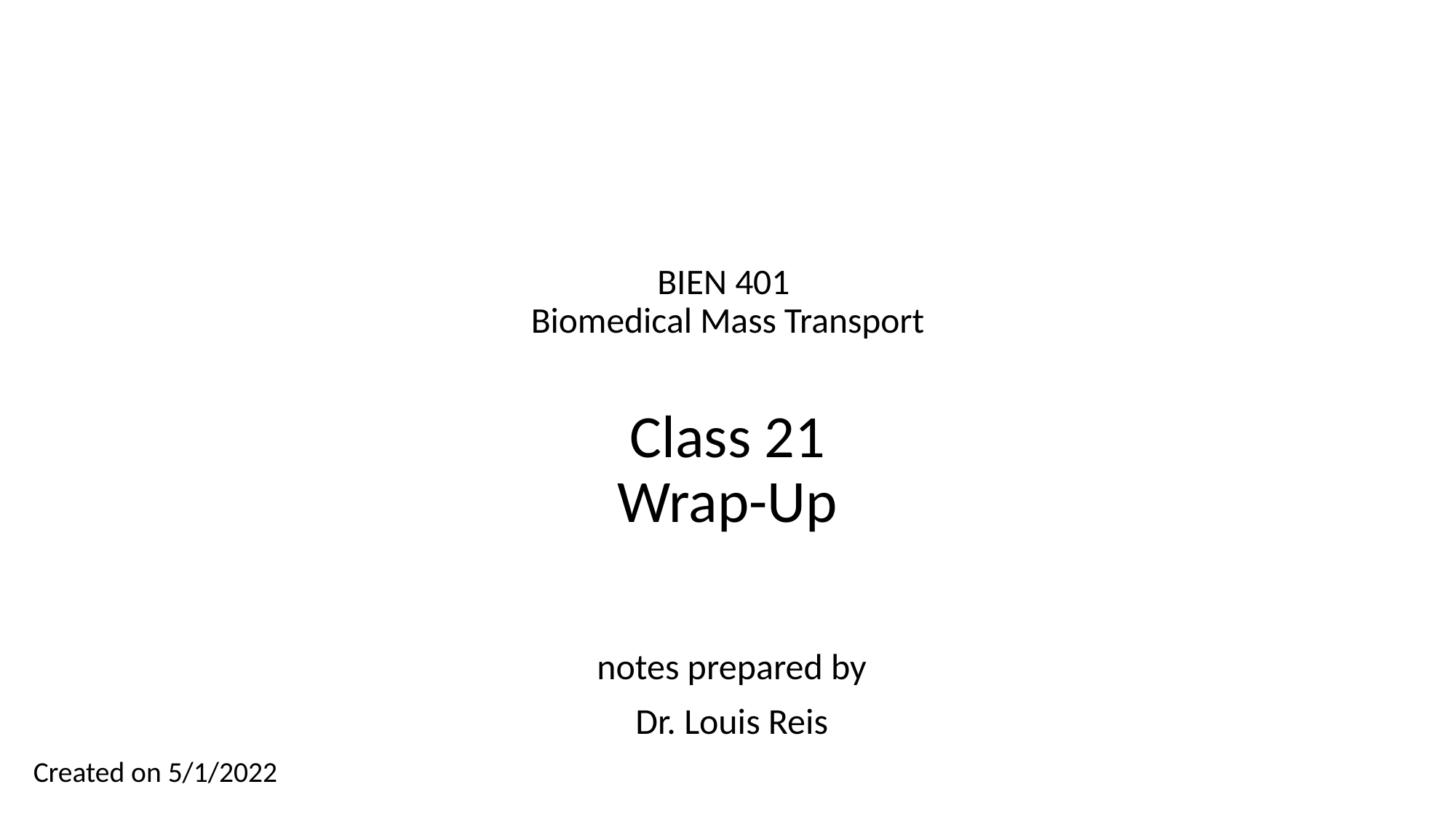

# BIEN 401 Biomedical Mass Transport Class 21 Wrap-Up
notes prepared by
Dr. Louis Reis
Created on 5/1/2022